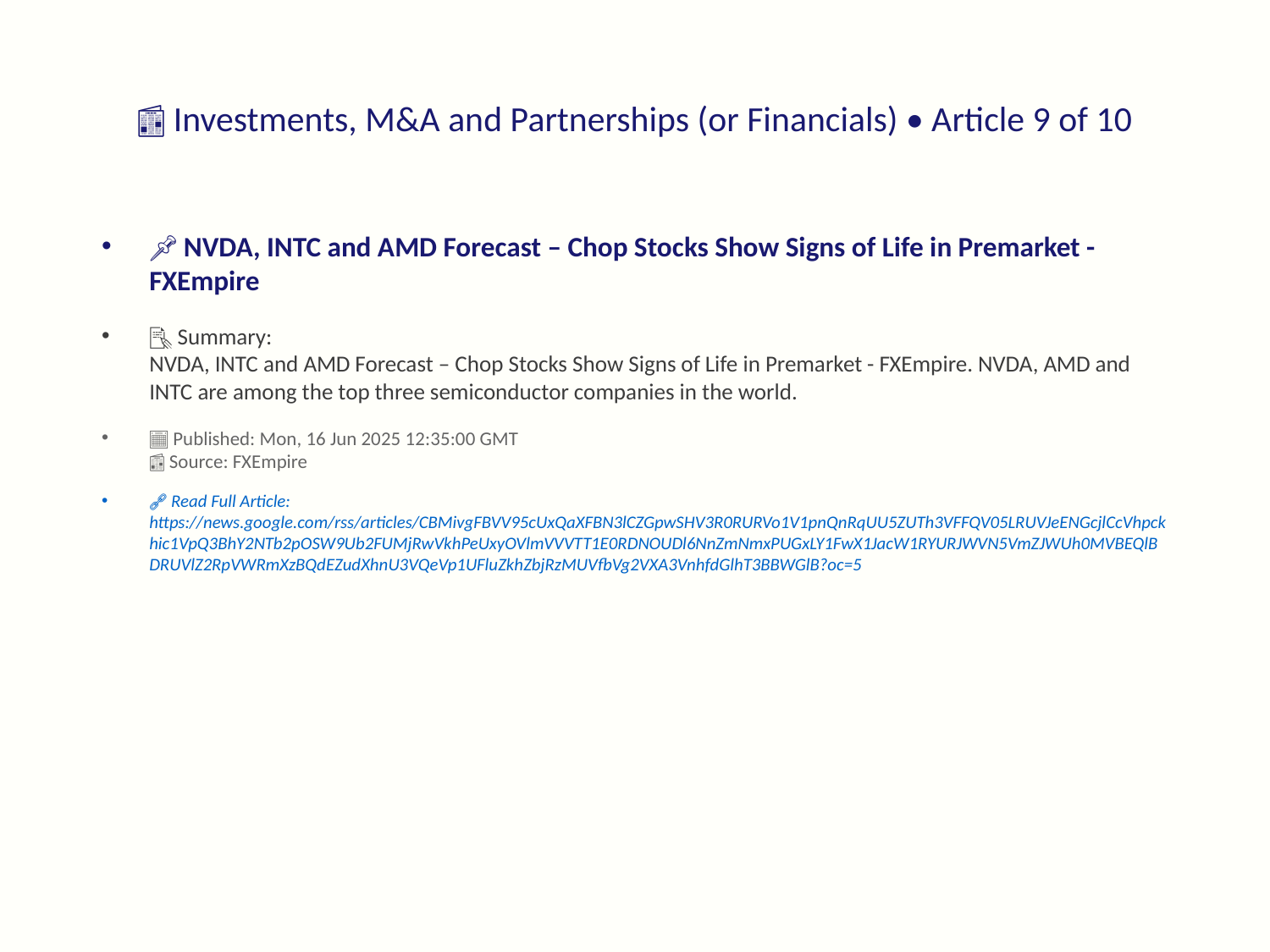

# 📰 Investments, M&A and Partnerships (or Financials) • Article 9 of 10
📌 NVDA, INTC and AMD Forecast – Chop Stocks Show Signs of Life in Premarket - FXEmpire
📝 Summary:
NVDA, INTC and AMD Forecast – Chop Stocks Show Signs of Life in Premarket - FXEmpire. NVDA, AMD and INTC are among the top three semiconductor companies in the world.
📅 Published: Mon, 16 Jun 2025 12:35:00 GMT
📰 Source: FXEmpire
🔗 Read Full Article: https://news.google.com/rss/articles/CBMivgFBVV95cUxQaXFBN3lCZGpwSHV3R0RURVo1V1pnQnRqUU5ZUTh3VFFQV05LRUVJeENGcjlCcVhpckhic1VpQ3BhY2NTb2pOSW9Ub2FUMjRwVkhPeUxyOVlmVVVTT1E0RDNOUDl6NnZmNmxPUGxLY1FwX1JacW1RYURJWVN5VmZJWUh0MVBEQlBDRUVlZ2RpVWRmXzBQdEZudXhnU3VQeVp1UFluZkhZbjRzMUVfbVg2VXA3VnhfdGlhT3BBWGlB?oc=5